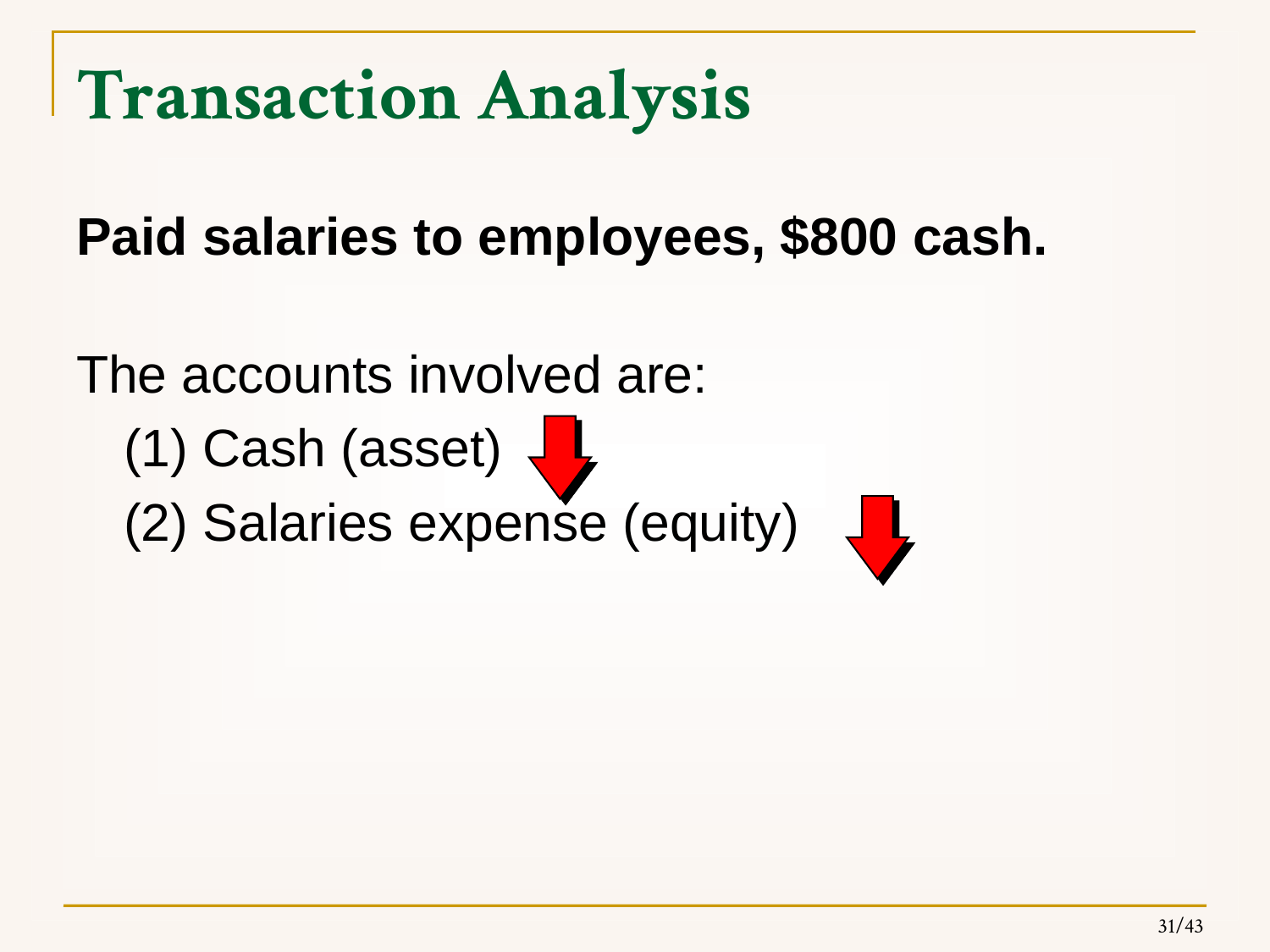

# Transaction Analysis
Paid salaries to employees, $800 cash.
The accounts involved are:
	(1) Cash (asset)
	(2) Salaries expense (equity)

31/43